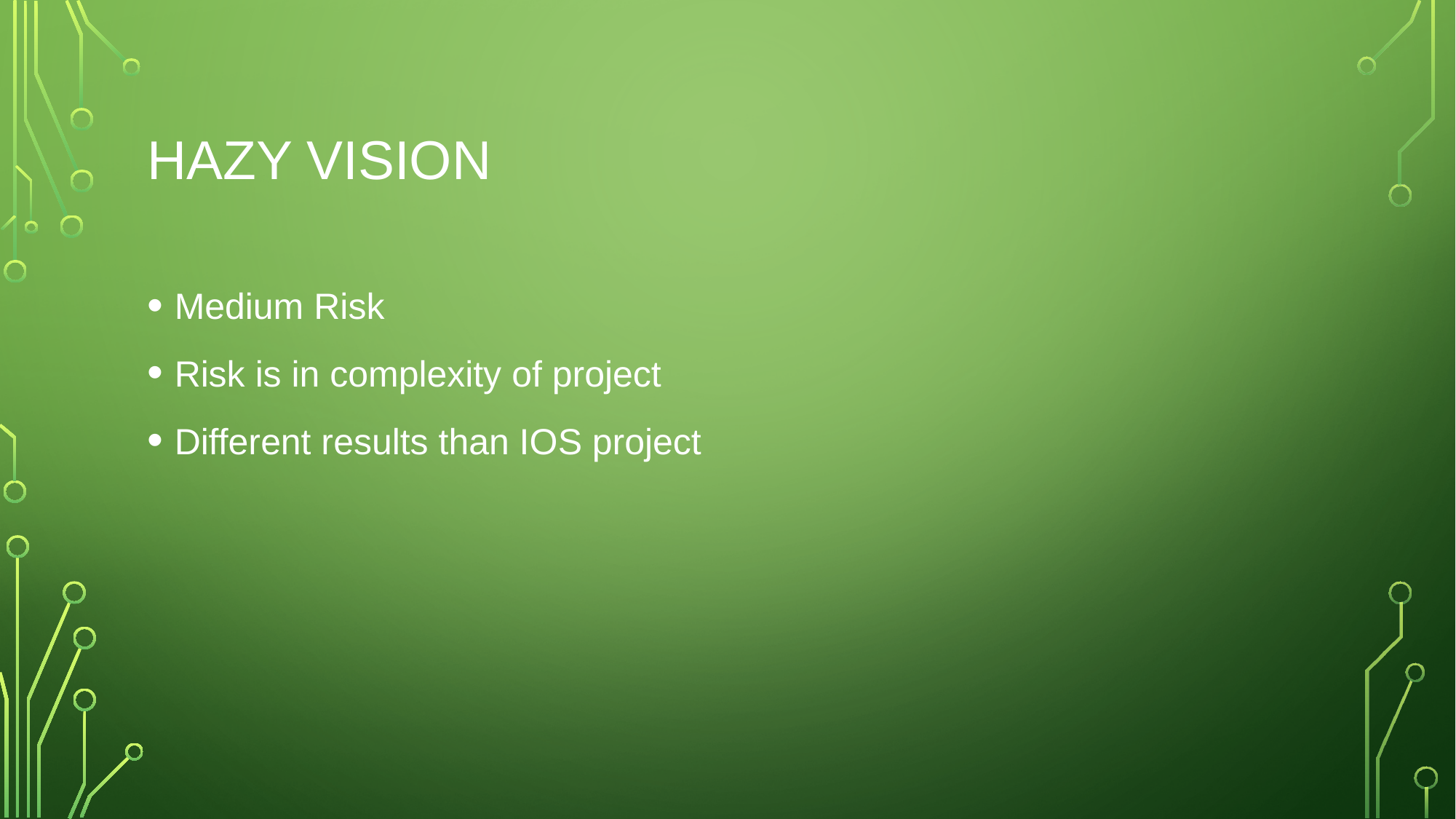

# Hazy Vision
Medium Risk
Risk is in complexity of project
Different results than IOS project